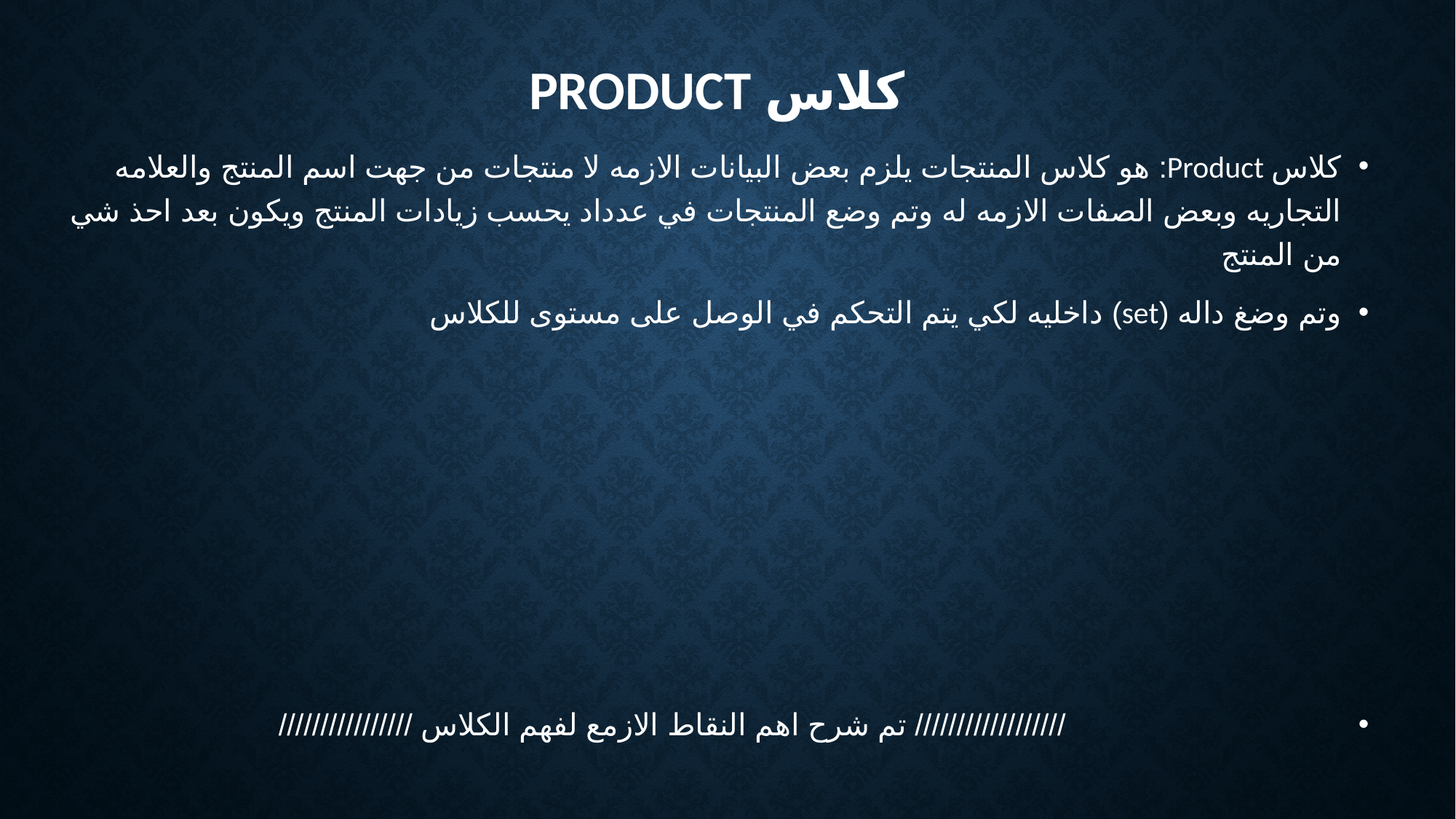

# كلاس Product
كلاس Product: هو كلاس المنتجات يلزم بعض البيانات الازمه لا منتجات من جهت اسم المنتج والعلامه التجاريه وبعض الصفات الازمه له وتم وضع المنتجات في عدداد يحسب زيادات المنتج ويكون بعد احذ شي من المنتج
وتم وضغ داله (set) داخليه لكي يتم التحكم في الوصل على مستوى للكلاس

                                 ////////////////// تم شرح اهم النقاط الازمع لفهم الكلاس ////////////////